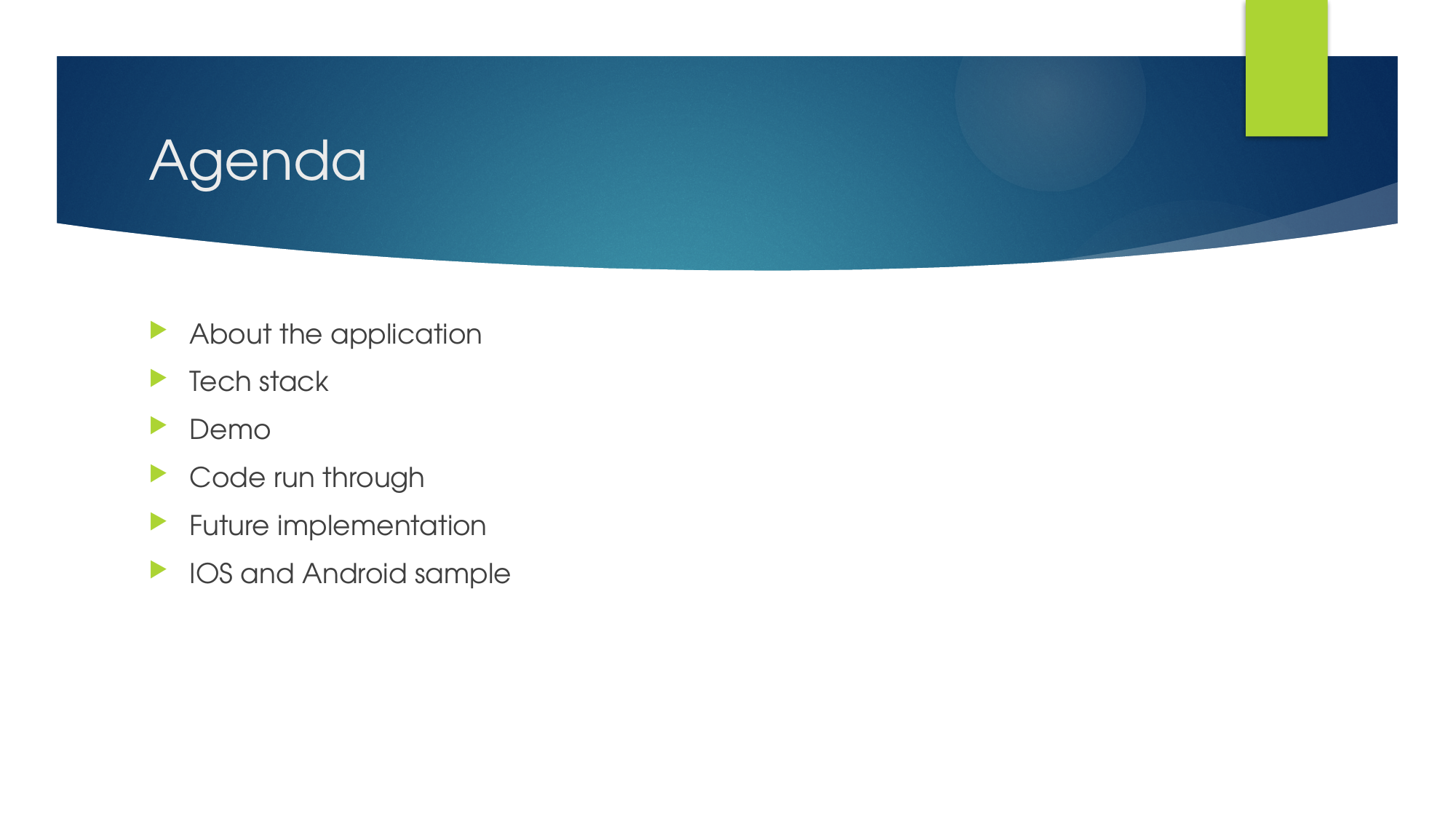

# Agenda
About the application
Tech stack
Demo
Code run through
Future implementation
IOS and Android sample